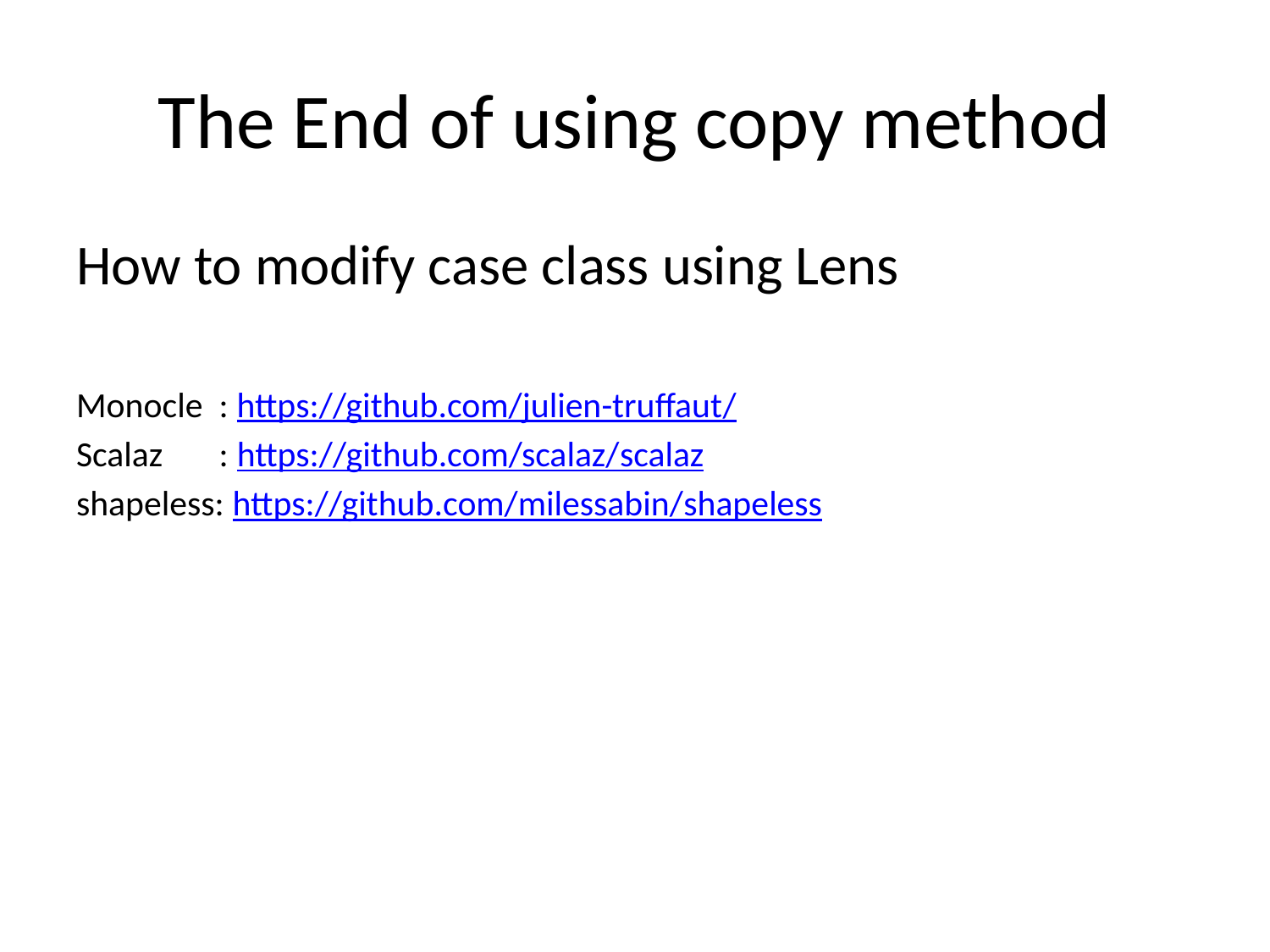

# The End of using copy method
How to modify case class using Lens

Monocle  : https://github.com/julien-truffaut/
Scalaz       : https://github.com/scalaz/scalaz
shapeless: https://github.com/milessabin/shapeless